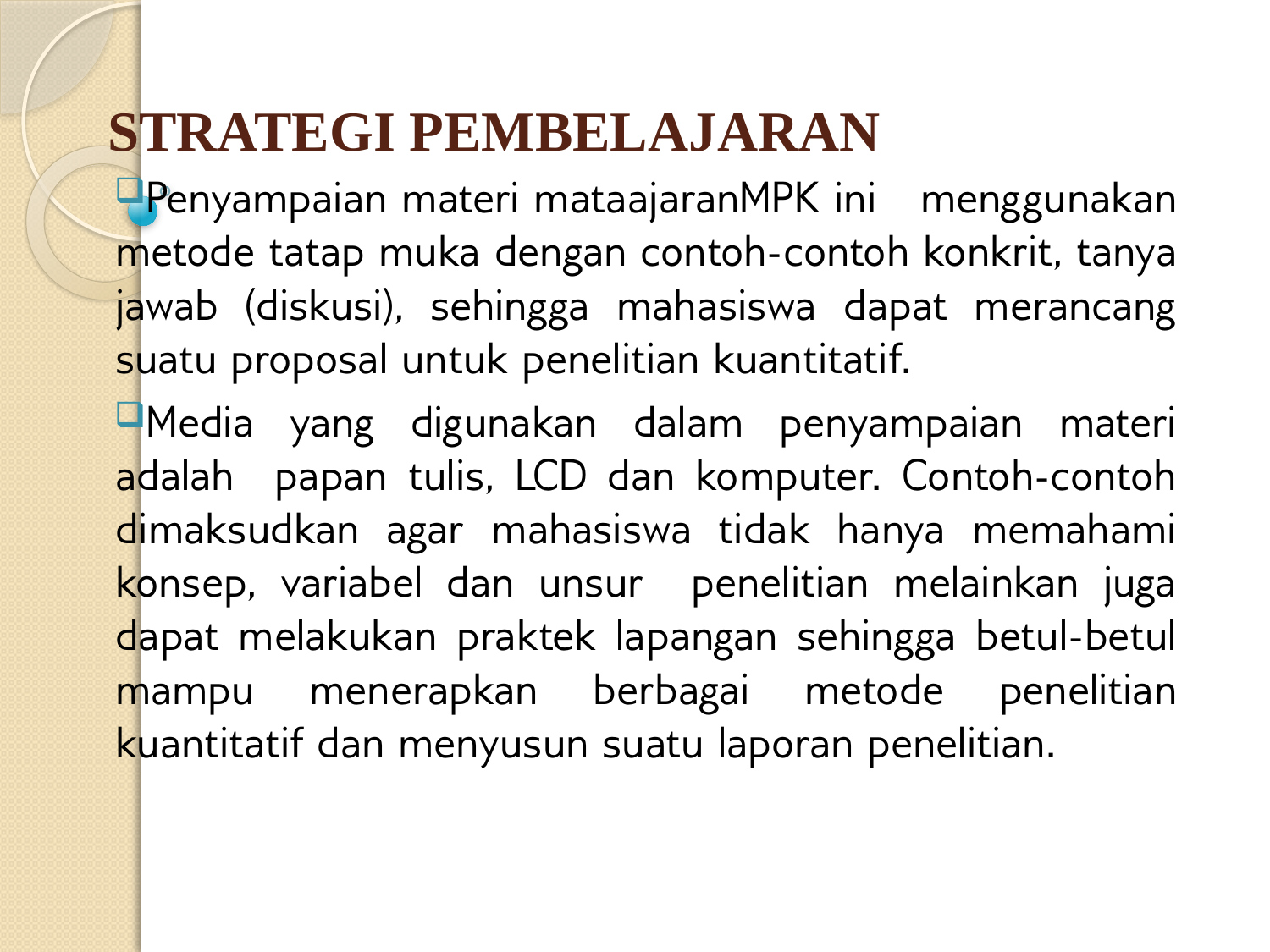

# STRATEGI PEMBELAJARAN
Penyampaian materi mataajaranMPK ini   menggunakan metode tatap muka dengan contoh-contoh konkrit, tanya jawab (diskusi), sehingga mahasiswa dapat merancang suatu proposal untuk penelitian kuantitatif.
Media yang digunakan dalam penyampaian materi adalah  papan tulis, LCD dan komputer. Contoh-contoh dimaksudkan agar mahasiswa tidak hanya memahami konsep, variabel dan unsur  penelitian melainkan juga dapat melakukan praktek lapangan sehingga betul-betul mampu menerapkan berbagai metode penelitian kuantitatif dan menyusun suatu laporan penelitian.